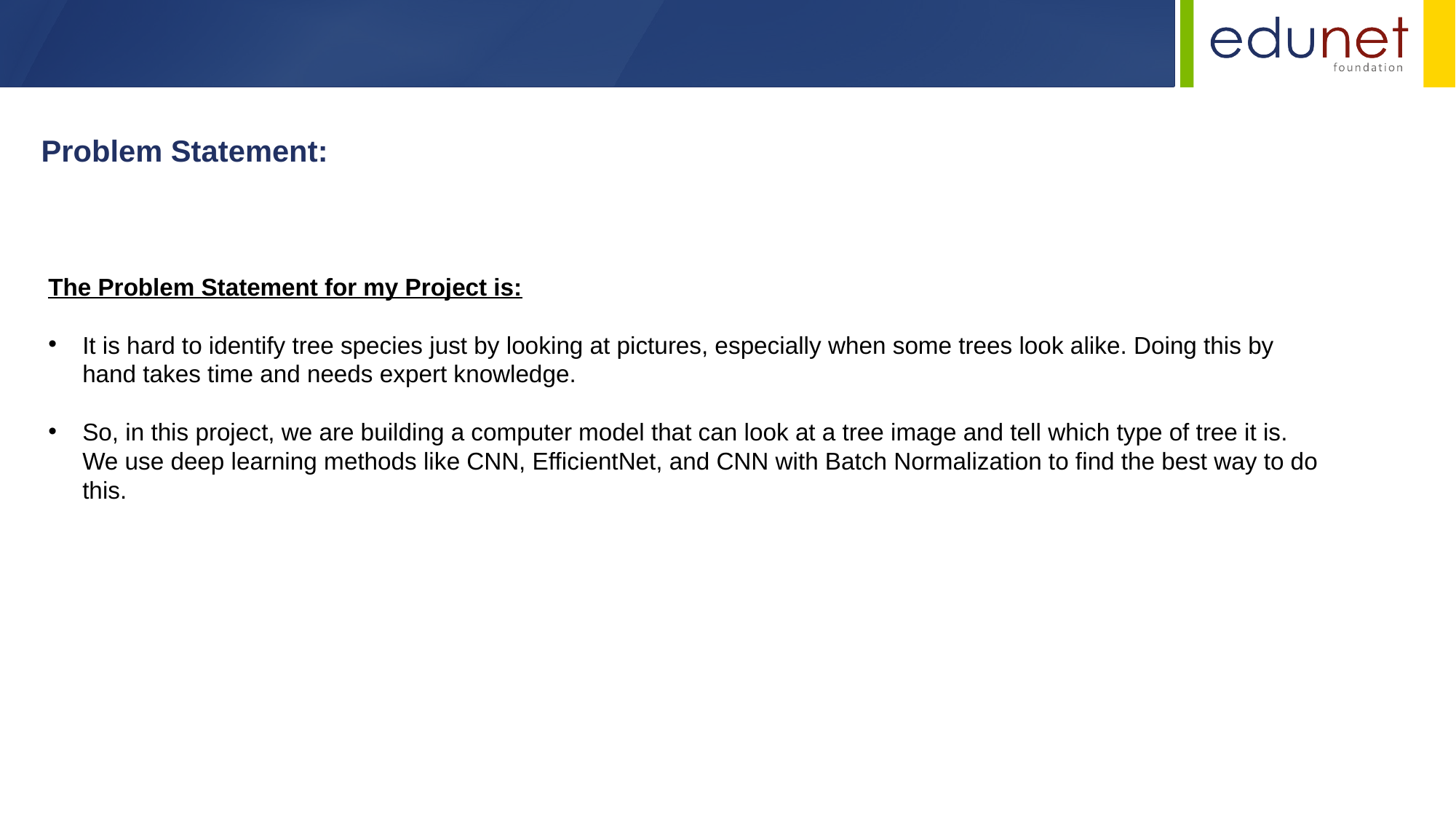

Problem Statement:
The Problem Statement for my Project is:

It is hard to identify tree species just by looking at pictures, especially when some trees look alike. Doing this by hand takes time and needs expert knowledge.

So, in this project, we are building a computer model that can look at a tree image and tell which type of tree it is. We use deep learning methods like CNN, EfficientNet, and CNN with Batch Normalization to find the best way to do this.